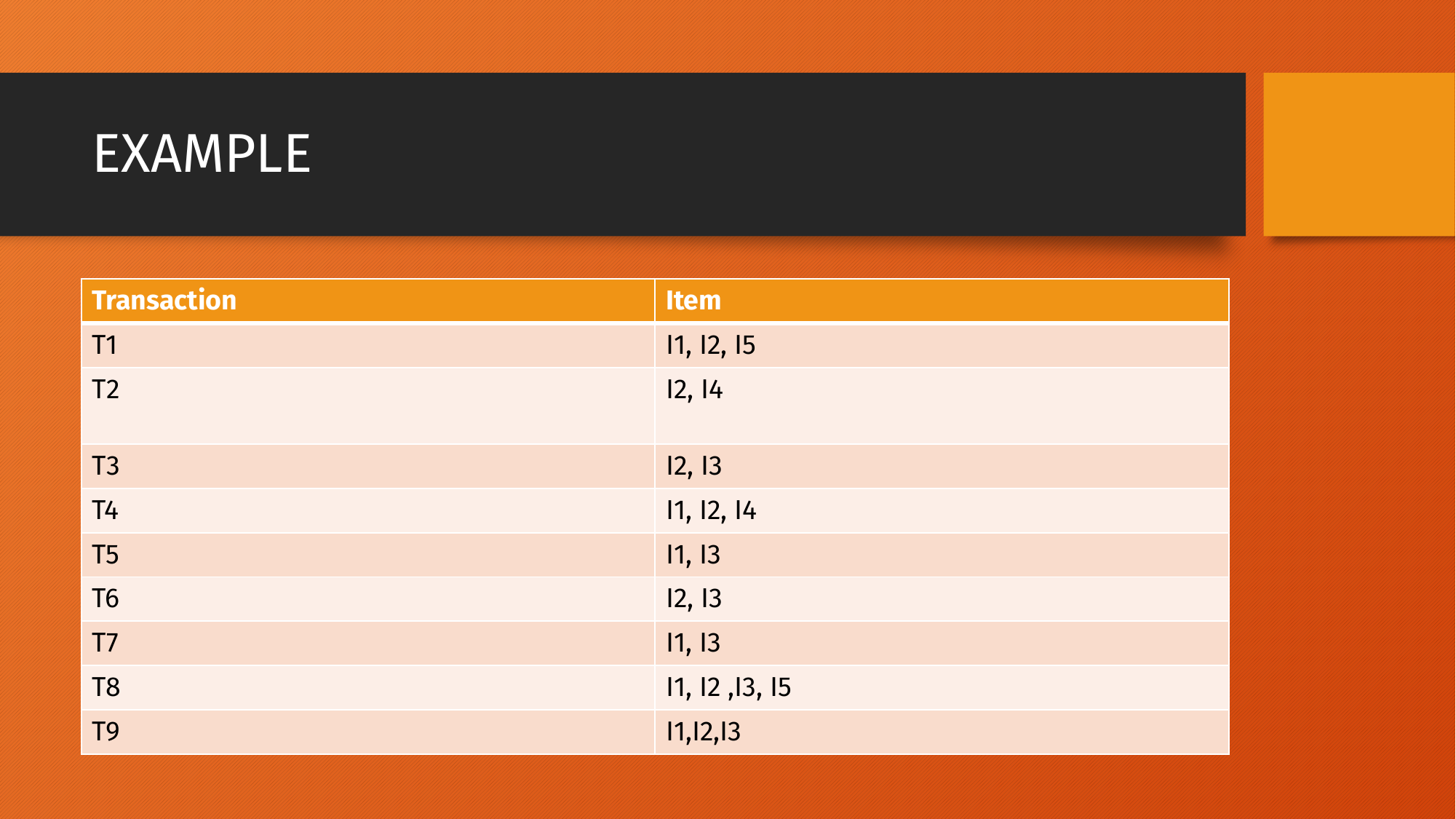

# EXAMPLE
| Transaction | Item |
| --- | --- |
| T1 | I1, I2, I5 |
| T2 | I2, I4 |
| T3 | I2, I3 |
| T4 | I1, I2, I4 |
| T5 | I1, I3 |
| T6 | I2, I3 |
| T7 | I1, I3 |
| T8 | I1, I2 ,I3, I5 |
| T9 | I1,I2,I3 |